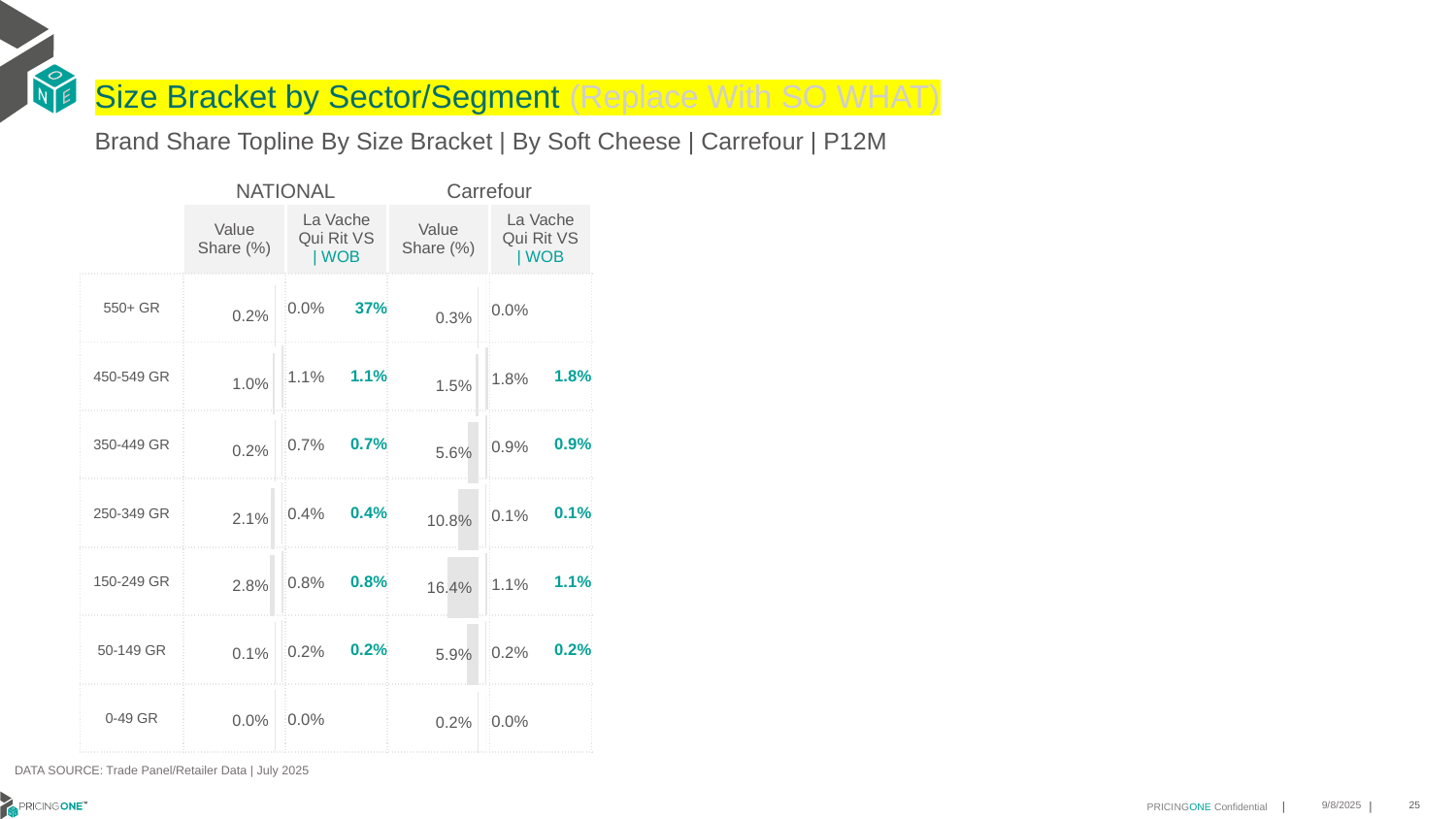

# Size Bracket by Sector/Segment (Replace With SO WHAT)
Brand Share Topline By Size Bracket | By Soft Cheese | Carrefour | P12M
|  | NATIONAL |  | Carrefour |  |
| --- | --- | --- | --- | --- |
|  | Value Share (%) | La Vache Qui Rit VS | WOB | Value Share (%) | La Vache Qui Rit VS | WOB |
| 550+ GR |  | 37% |  |  |
| 450-549 GR |  | 1.1% |  | 1.8% |
| 350-449 GR |  | 0.7% |  | 0.9% |
| 250-349 GR |  | 0.4% |  | 0.1% |
| 150-249 GR |  | 0.8% |  | 1.1% |
| 50-149 GR |  | 0.2% |  | 0.2% |
| 0-49 GR |  |  |  |  |

### Chart

| Category | Value Share NATIONAL |
|---|---|
| 550+ GR | 1.802802531396431e-08 |
| 450-549 GR | 0.011371567498881352 |
| 350-449 GR | 0.00672828214398474 |
| 250-349 GR | 0.004238791903029093 |
| 150-249 GR | 0.008257541390986695 |
| 50-149 GR | 0.0016447066648068865 |
| 0-49 GR | 1.100160244784672e-05 |

### Chart

| Category | Value Share |
|---|---|
| 550+ GR | 0.0018682469970345882 |
| 450-549 GR | 0.00987959652573544 |
| 350-449 GR | 0.001581137975210451 |
| 250-349 GR | 0.021037825072221326 |
| 150-249 GR | 0.02794511875511996 |
| 50-149 GR | 0.0009760301104020923 |
| 0-49 GR | 2.153219263875959e-07 |

### Chart

| Category | Value Share |
|---|---|
| 550+ GR | 1.0600378682627869e-07 |
| 450-549 GR | 0.017543291482773286 |
| 350-449 GR | 0.008665182825658672 |
| 250-349 GR | 0.001076612885380411 |
| 150-249 GR | 0.010776193913363263 |
| 50-149 GR | 0.0022795160322909794 |
| 0-49 GR | 3.115318790090798e-05 |

### Chart

| Category | Value Share |
|---|---|
| 550+ GR | 0.0029807835260923458 |
| 450-549 GR | 0.014754686519320737 |
| 350-449 GR | 0.05602971048977618 |
| 250-349 GR | 0.10801779400732914 |
| 150-249 GR | 0.16395861139066978 |
| 50-149 GR | 0.05911494648816627 |
| 0-49 GR | 0.0021322972943748093 |
DATA SOURCE: Trade Panel/Retailer Data | July 2025

9/8/2025
25